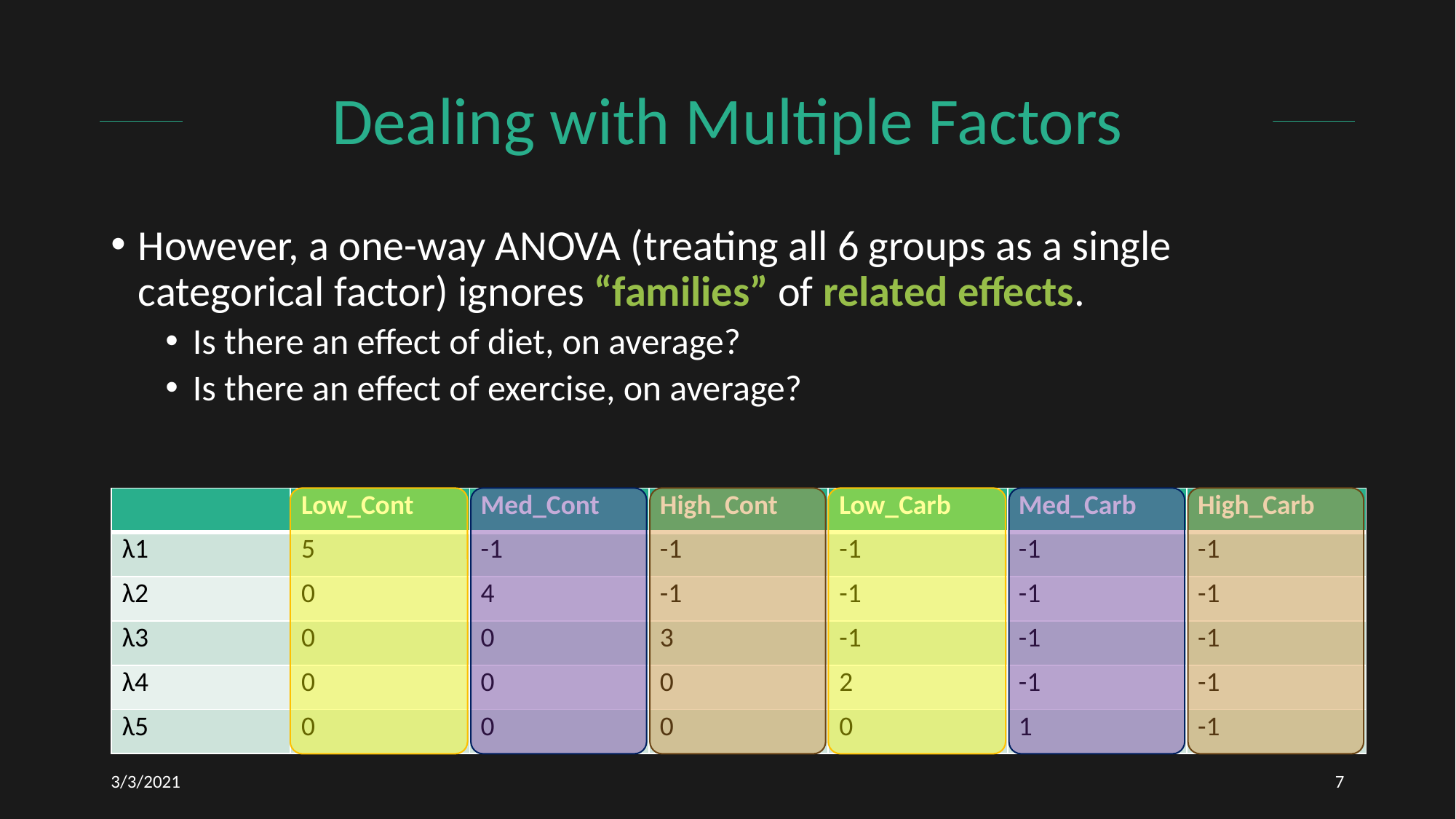

# Dealing with Multiple Factors
However, a one-way ANOVA (treating all 6 groups as a single categorical factor) ignores “families” of related effects.
Is there an effect of diet, on average?
Is there an effect of exercise, on average?

|  | Low\_Cont | Med\_Cont | High\_Cont | Low\_Carb | Med\_Carb | High\_Carb |
| --- | --- | --- | --- | --- | --- | --- |
| λ1 | 5 | -1 | -1 | -1 | -1 | -1 |
| λ2 | 0 | 4 | -1 | -1 | -1 | -1 |
| λ3 | 0 | 0 | 3 | -1 | -1 | -1 |
| λ4 | 0 | 0 | 0 | 2 | -1 | -1 |
| λ5 | 0 | 0 | 0 | 0 | 1 | -1 |

3/3/2021
7